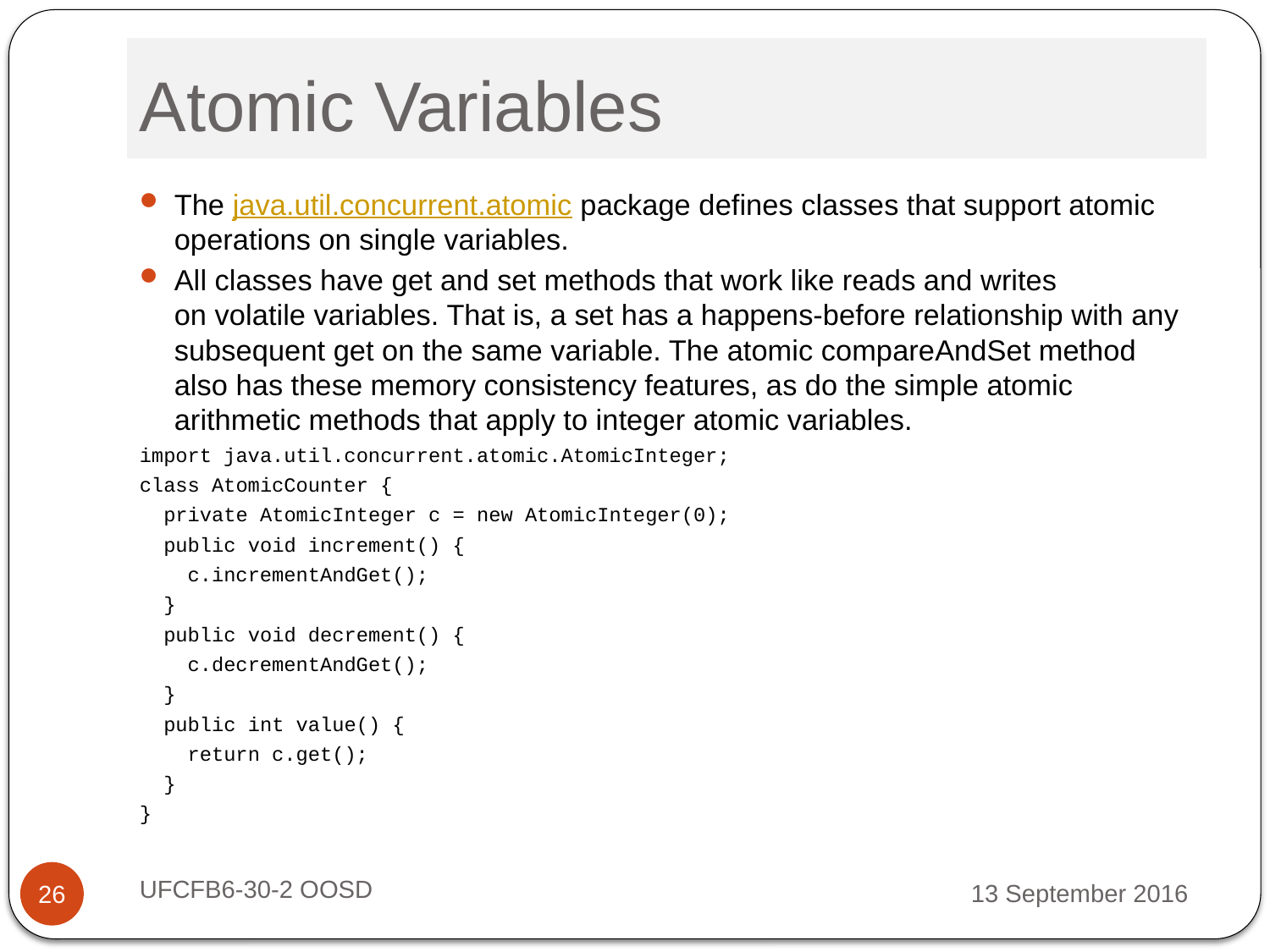

# Atomic Variables
The java.util.concurrent.atomic package defines classes that support atomic operations on single variables.
All classes have get and set methods that work like reads and writes on volatile variables. That is, a set has a happens-before relationship with any subsequent get on the same variable. The atomic compareAndSet method also has these memory consistency features, as do the simple atomic arithmetic methods that apply to integer atomic variables.
import java.util.concurrent.atomic.AtomicInteger;
class AtomicCounter {
  private AtomicInteger c = new AtomicInteger(0);
  public void increment() {
    c.incrementAndGet();
  }
  public void decrement() {
    c.decrementAndGet();
  }
  public int value() {
    return c.get();
  }
}
UFCFB6-30-2 OOSD
13 September 2016
26